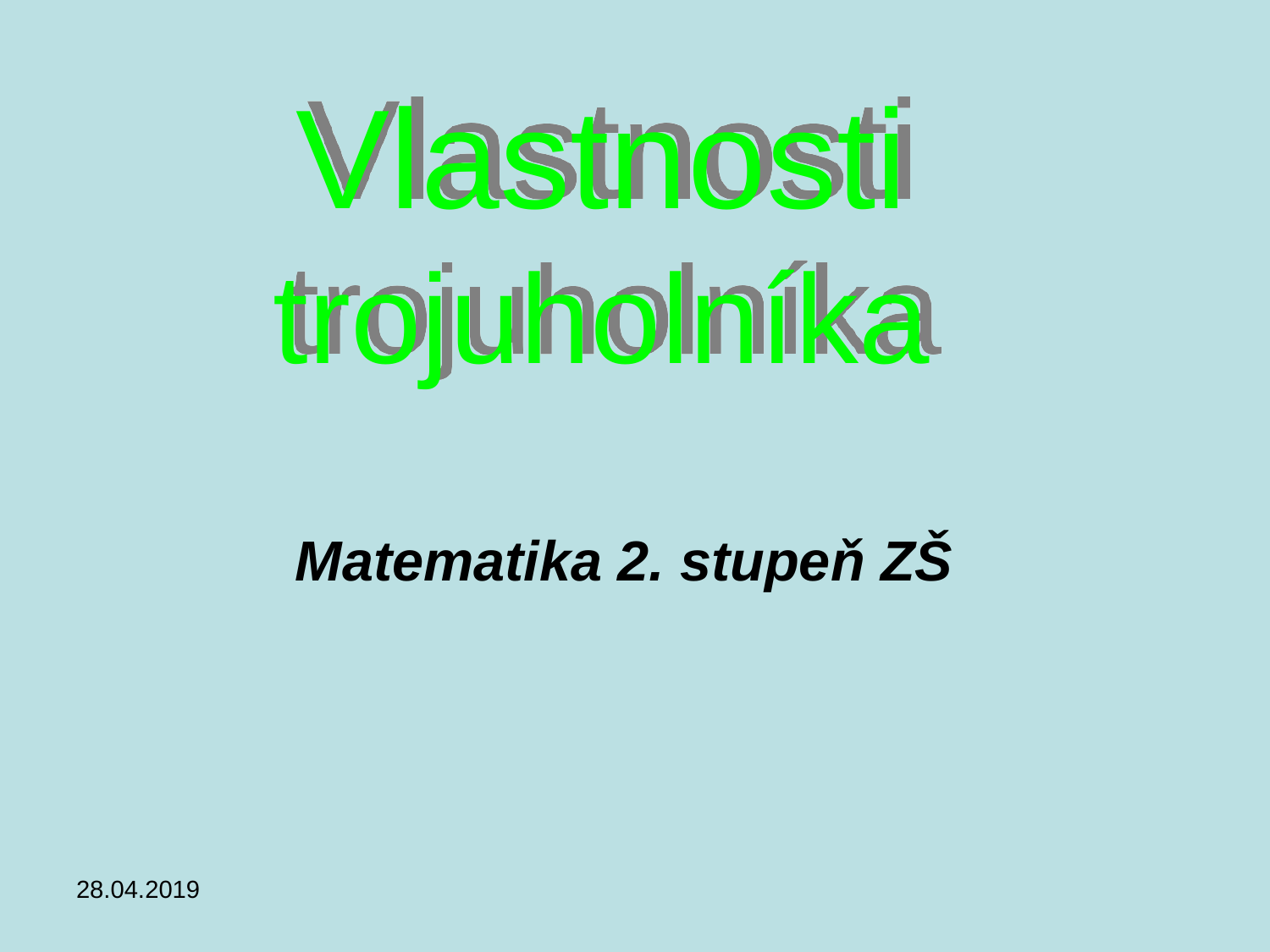

# Vlastnosti trojuholníka
Matematika 2. stupeň ZŠ

28.04.2019